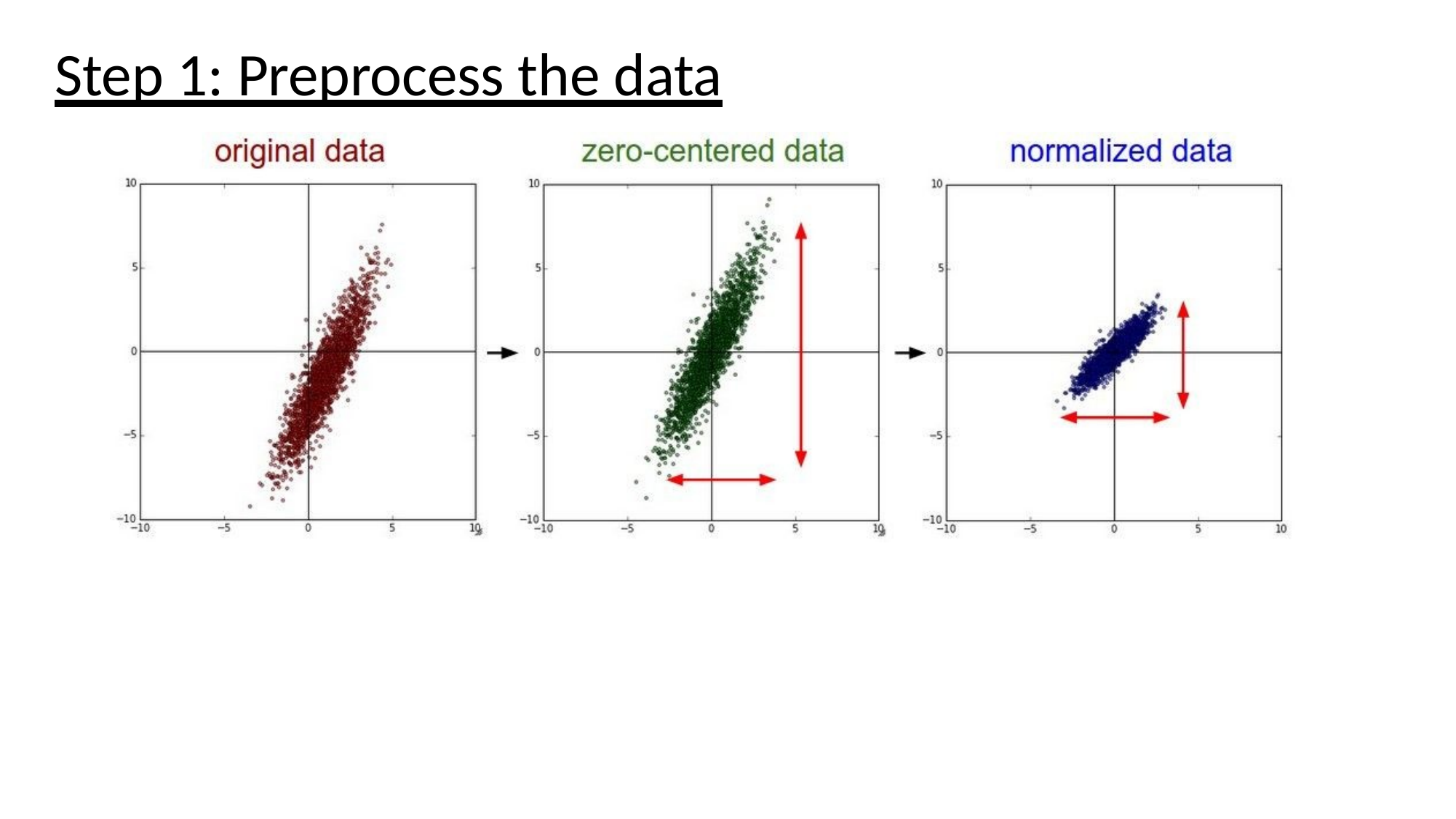

# Step 1: Preprocess the data

Fei-Fei Li & Justin Johnson & Serena Yeung	Lecture 6 -	April 20, 2017